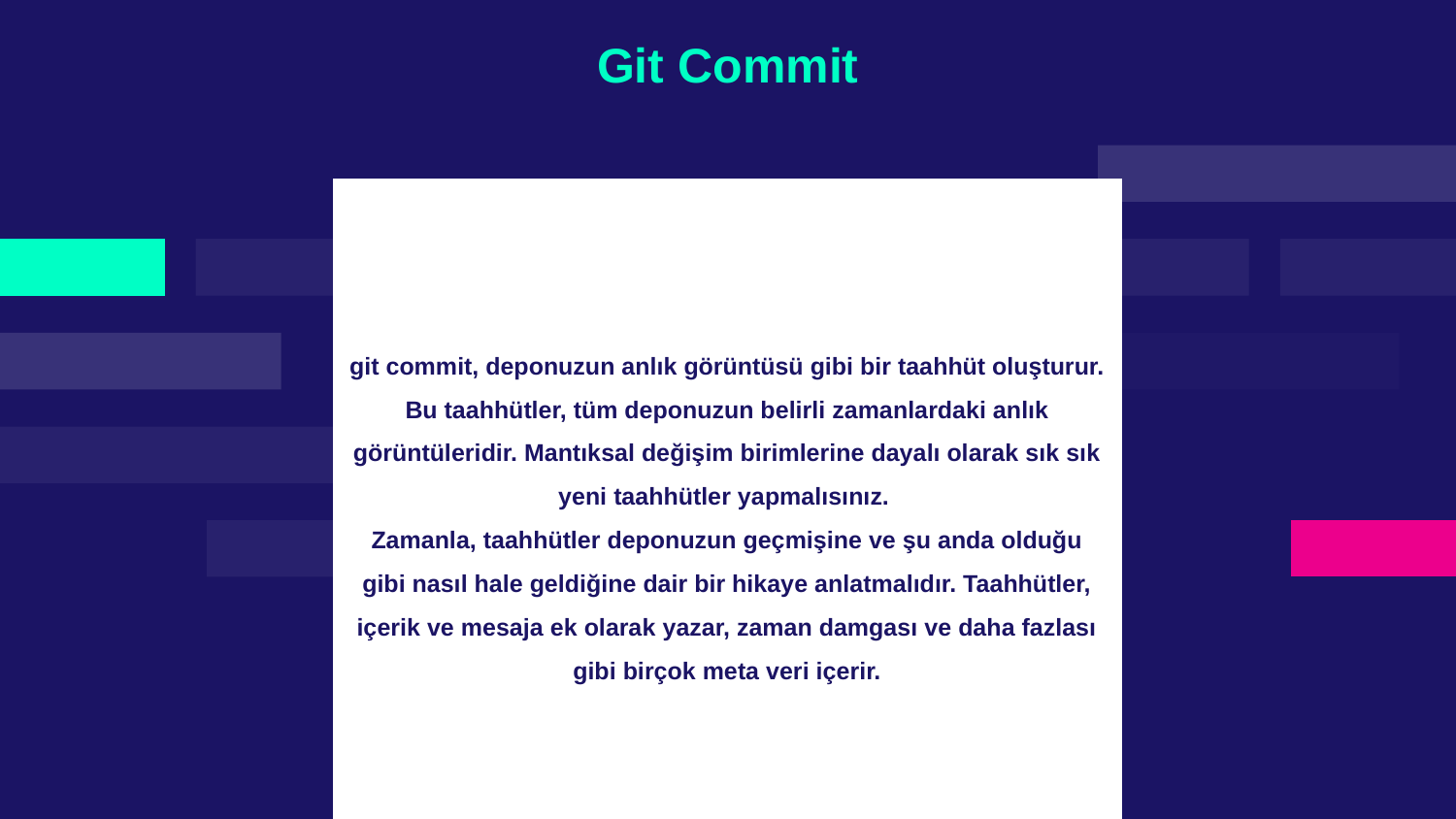

# Git Commit
git commit, deponuzun anlık görüntüsü gibi bir taahhüt oluşturur. Bu taahhütler, tüm deponuzun belirli zamanlardaki anlık görüntüleridir. Mantıksal değişim birimlerine dayalı olarak sık sık yeni taahhütler yapmalısınız.
Zamanla, taahhütler deponuzun geçmişine ve şu anda olduğu gibi nasıl hale geldiğine dair bir hikaye anlatmalıdır. Taahhütler, içerik ve mesaja ek olarak yazar, zaman damgası ve daha fazlası gibi birçok meta veri içerir.